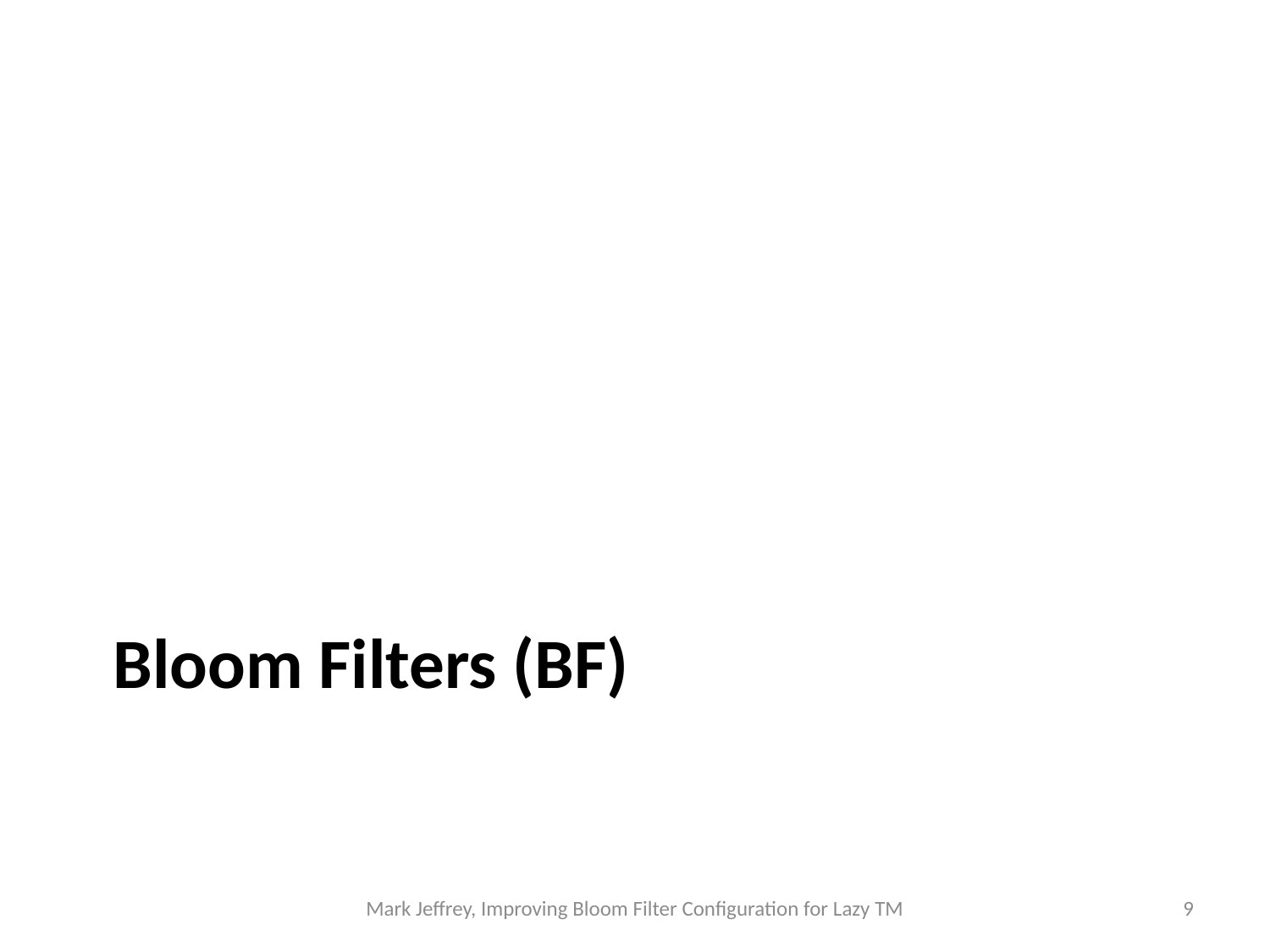

# Bloom Filters (BF)
Mark Jeffrey, Improving Bloom Filter Configuration for Lazy TM
9